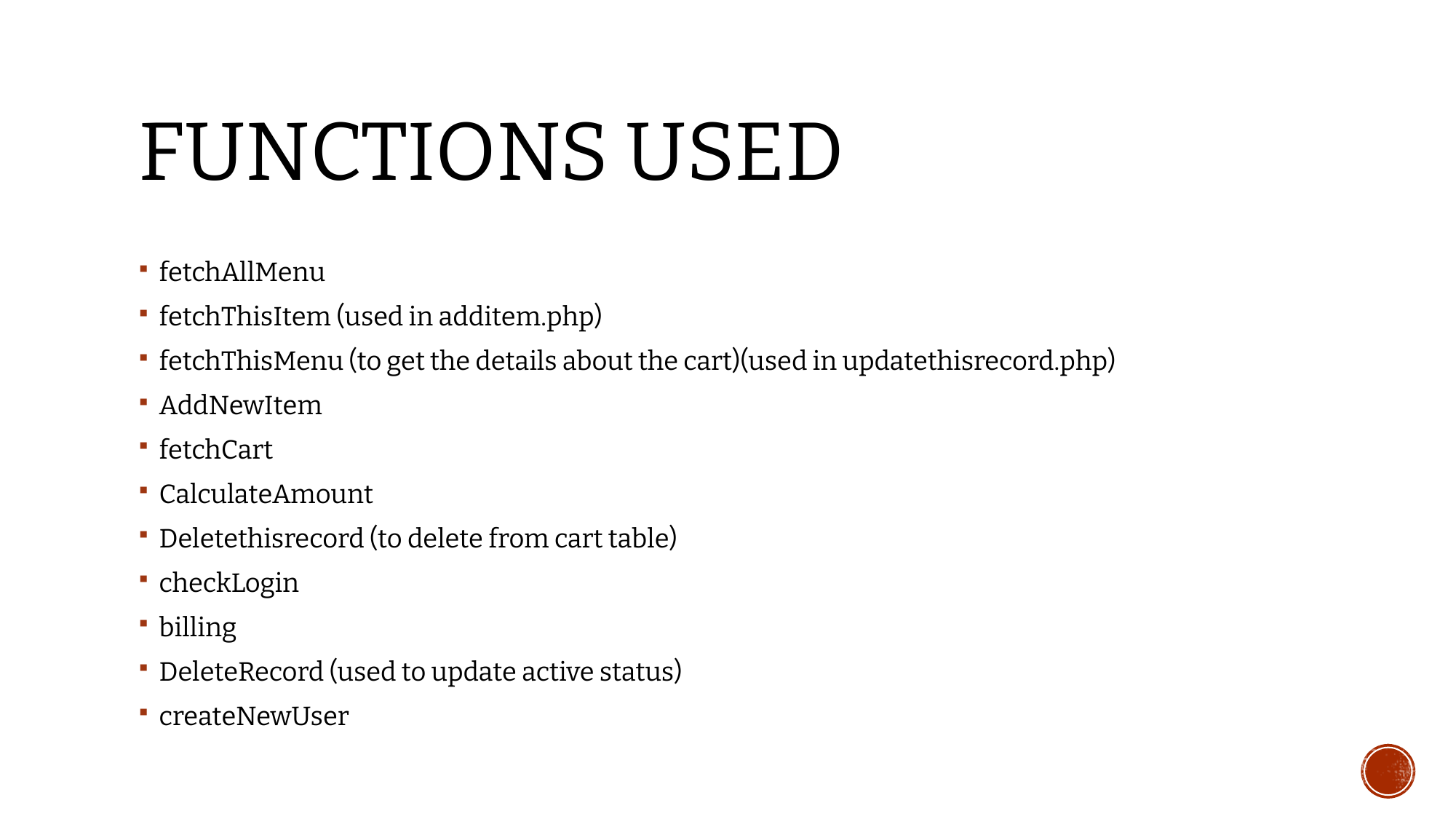

# Functions used
fetchAllMenu
fetchThisItem (used in additem.php)
fetchThisMenu (to get the details about the cart)(used in updatethisrecord.php)
AddNewItem
fetchCart
CalculateAmount
Deletethisrecord (to delete from cart table)
checkLogin
billing
DeleteRecord (used to update active status)
createNewUser